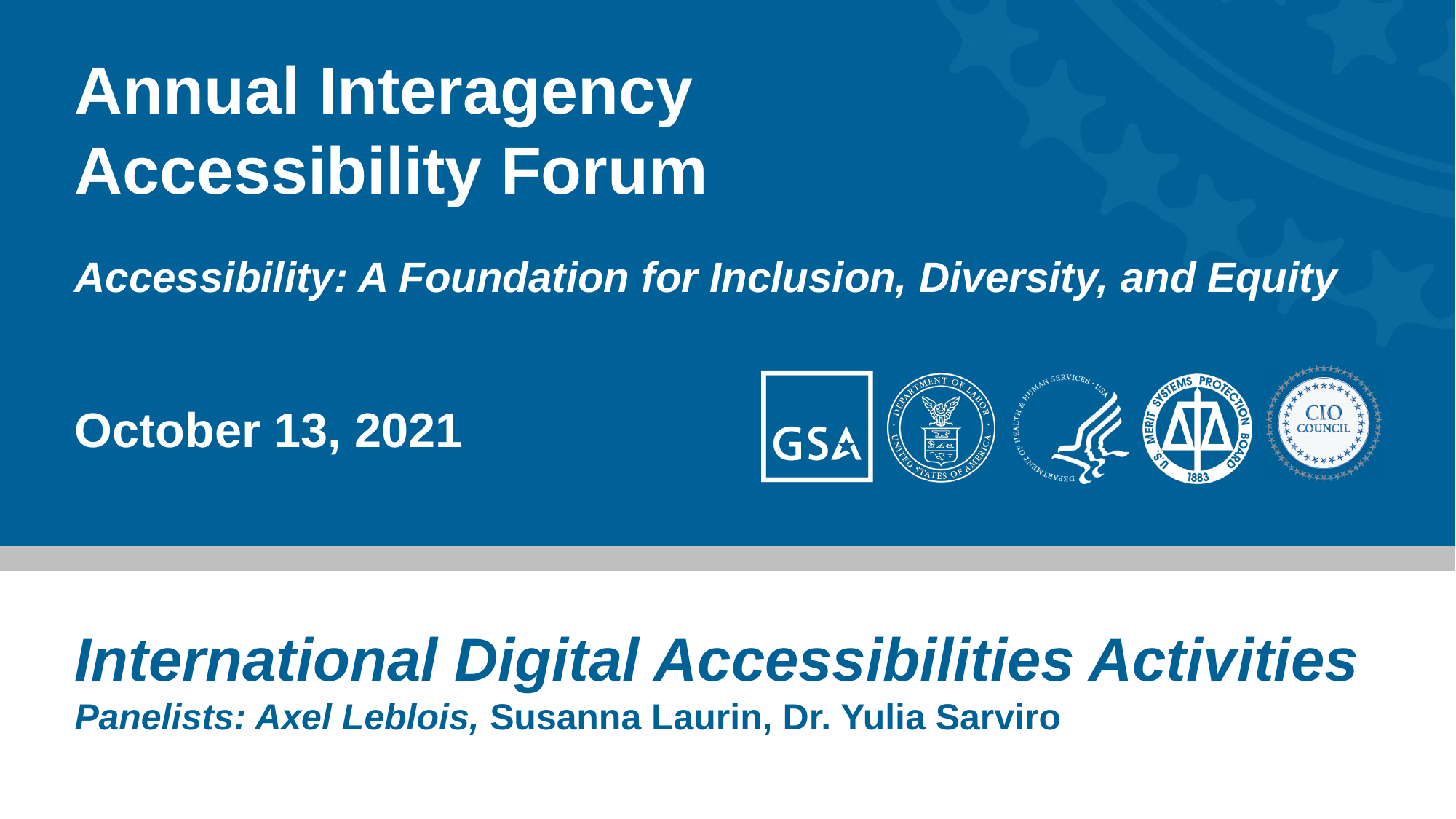

# Annual Interagency Accessibility Forum
Accessibility: A Foundation for Inclusion, Diversity, and Equity
October 13, 2021
International Digital Accessibilities Activities
Panelists: Axel Leblois, Susanna Laurin, Dr. Yulia Sarviro